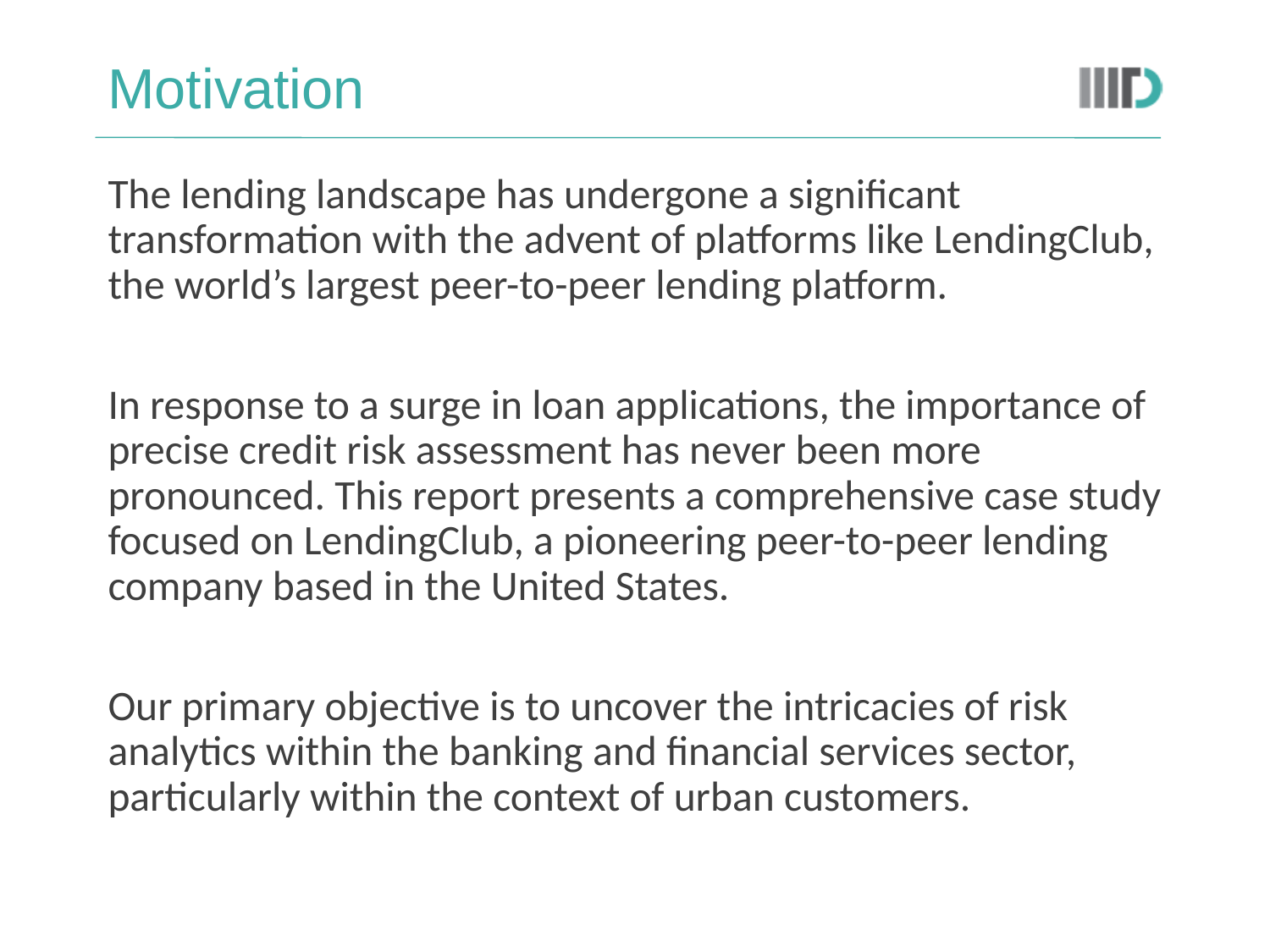

# Motivation
The lending landscape has undergone a significant transformation with the advent of platforms like LendingClub, the world’s largest peer-to-peer lending platform.

In response to a surge in loan applications, the importance of precise credit risk assessment has never been more pronounced. This report presents a comprehensive case study focused on LendingClub, a pioneering peer-to-peer lending company based in the United States.

Our primary objective is to uncover the intricacies of risk analytics within the banking and financial services sector, particularly within the context of urban customers.